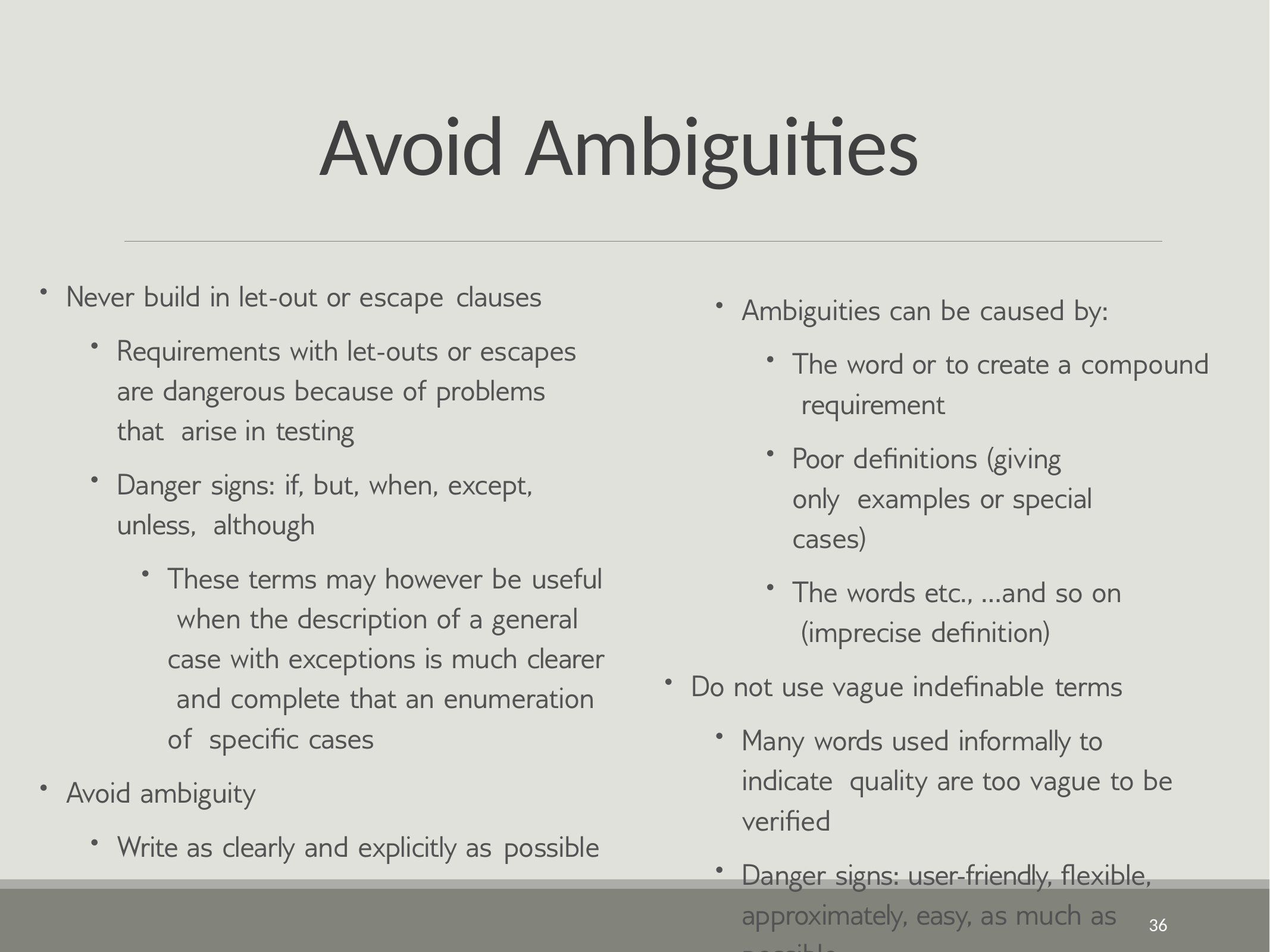

# Avoid Ambiguities
Never build in let-out or escape clauses
Requirements with let-outs or escapes  are dangerous because of problems that  arise in testing
Danger signs: if, but, when, except, unless,  although
These terms may however be useful  when the description of a general  case with exceptions is much clearer  and complete that an enumeration of  specific cases
Avoid ambiguity
Write as clearly and explicitly as possible
Ambiguities can be caused by:
The word or to create a compound  requirement
Poor definitions (giving only  examples or special cases)
The words etc., …and so on  (imprecise definition)
Do not use vague indefinable terms
Many words used informally to indicate  quality are too vague to be verified
Danger signs: user-friendly, flexible,  approximately, easy, as much as possible
36